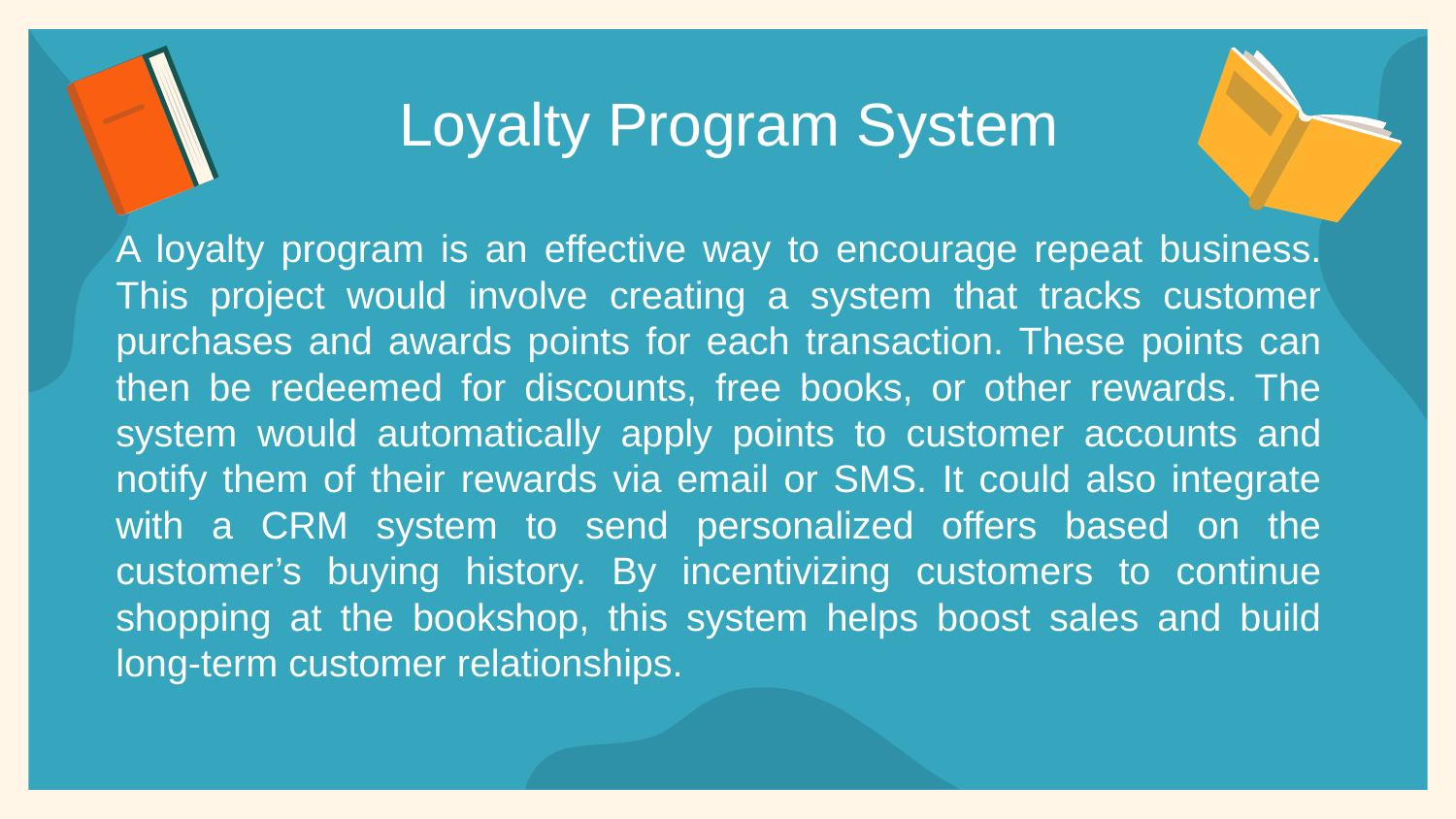

# Loyalty Program System
A loyalty program is an effective way to encourage repeat business. This project would involve creating a system that tracks customer purchases and awards points for each transaction. These points can then be redeemed for discounts, free books, or other rewards. The system would automatically apply points to customer accounts and notify them of their rewards via email or SMS. It could also integrate with a CRM system to send personalized offers based on the customer’s buying history. By incentivizing customers to continue shopping at the bookshop, this system helps boost sales and build long-term customer relationships.